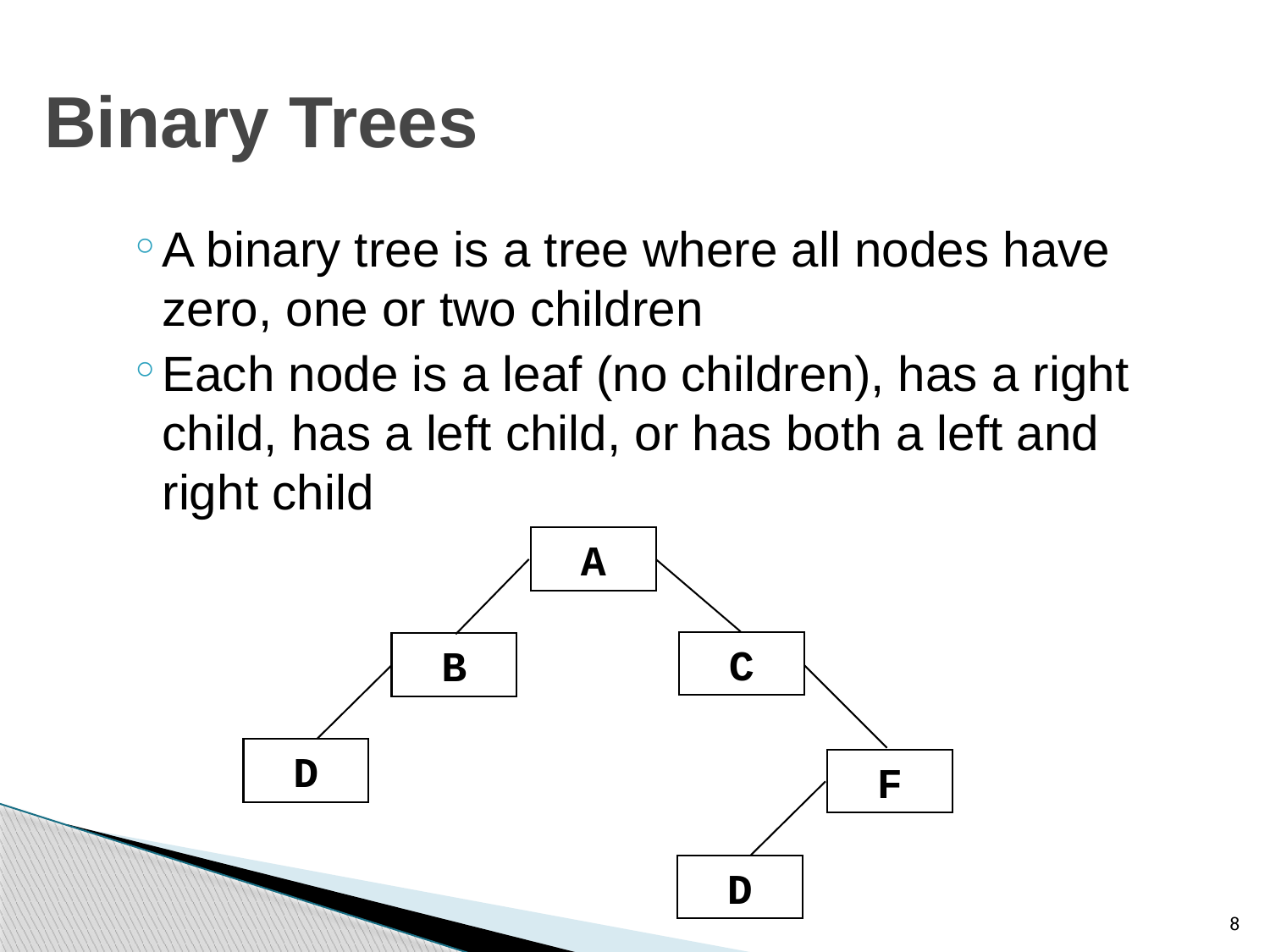

# Binary Trees
A binary tree is a tree where all nodes have zero, one or two children
Each node is a leaf (no children), has a right child, has a left child, or has both a left and right child

A

C
B

D
F

D
8